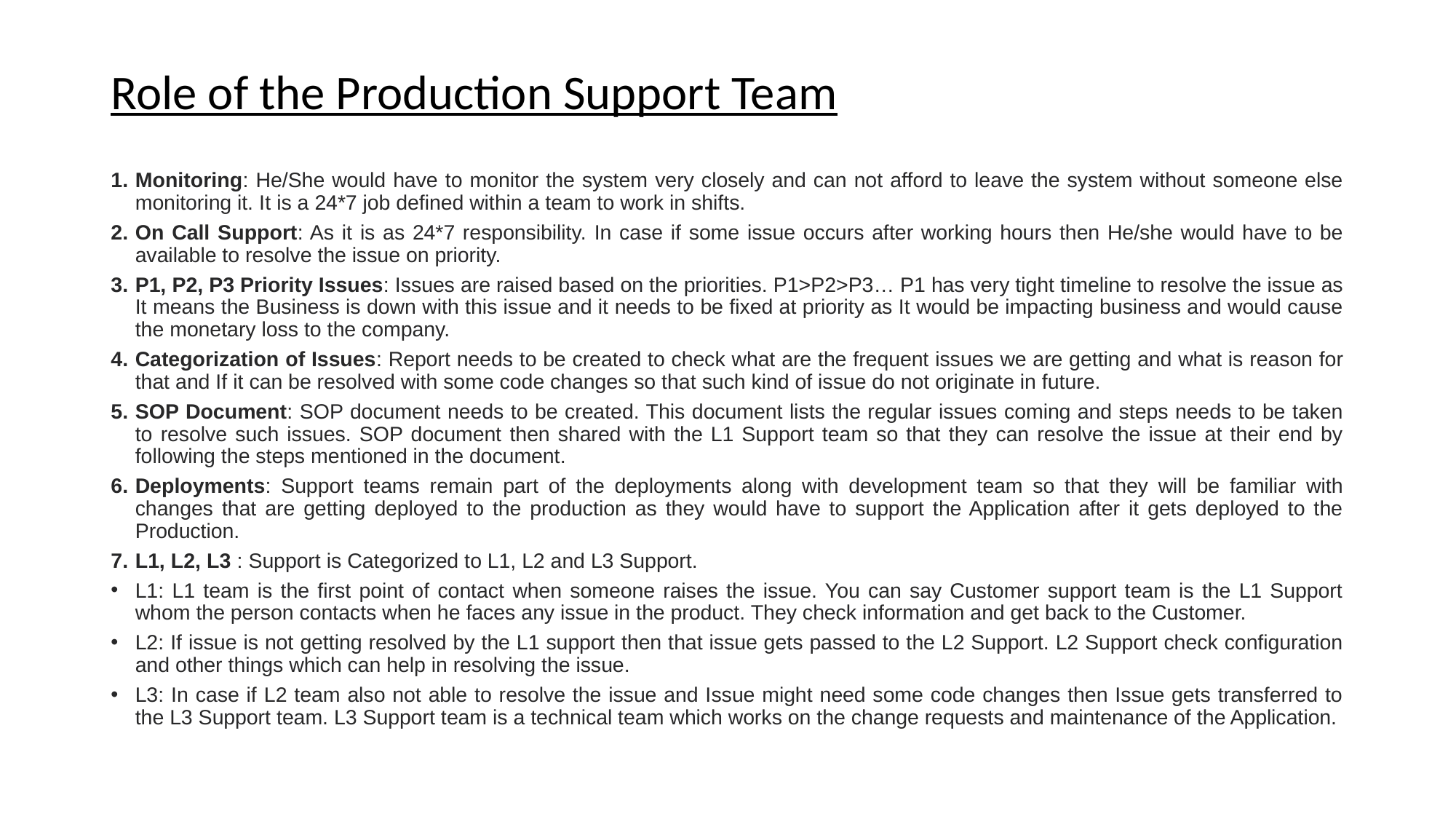

# Role of the Production Support Team
Monitoring: He/She would have to monitor the system very closely and can not afford to leave the system without someone else monitoring it. It is a 24*7 job defined within a team to work in shifts.
On Call Support: As it is as 24*7 responsibility. In case if some issue occurs after working hours then He/she would have to be available to resolve the issue on priority.
P1, P2, P3 Priority Issues: Issues are raised based on the priorities. P1>P2>P3… P1 has very tight timeline to resolve the issue as It means the Business is down with this issue and it needs to be fixed at priority as It would be impacting business and would cause the monetary loss to the company.
Categorization of Issues: Report needs to be created to check what are the frequent issues we are getting and what is reason for that and If it can be resolved with some code changes so that such kind of issue do not originate in future.
SOP Document: SOP document needs to be created. This document lists the regular issues coming and steps needs to be taken to resolve such issues. SOP document then shared with the L1 Support team so that they can resolve the issue at their end by following the steps mentioned in the document.
Deployments: Support teams remain part of the deployments along with development team so that they will be familiar with changes that are getting deployed to the production as they would have to support the Application after it gets deployed to the Production.
L1, L2, L3 : Support is Categorized to L1, L2 and L3 Support.
L1: L1 team is the first point of contact when someone raises the issue. You can say Customer support team is the L1 Support whom the person contacts when he faces any issue in the product. They check information and get back to the Customer.
L2: If issue is not getting resolved by the L1 support then that issue gets passed to the L2 Support. L2 Support check configuration and other things which can help in resolving the issue.
L3: In case if L2 team also not able to resolve the issue and Issue might need some code changes then Issue gets transferred to the L3 Support team. L3 Support team is a technical team which works on the change requests and maintenance of the Application.